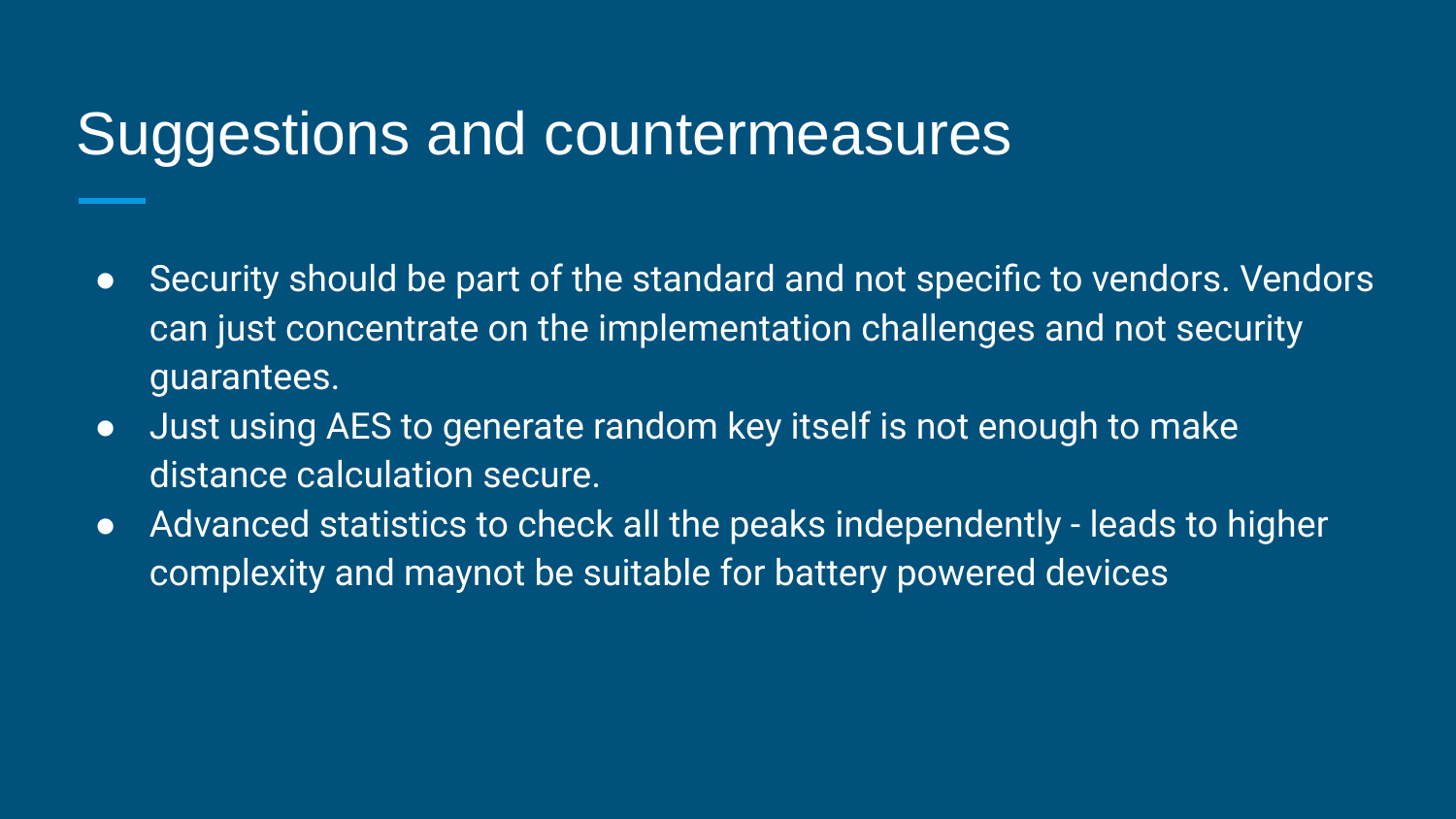

# Suggestions and countermeasures
Security should be part of the standard and not specific to vendors. Vendors can just concentrate on the implementation challenges and not security guarantees.
Just using AES to generate random key itself is not enough to make distance calculation secure.
Advanced statistics to check all the peaks independently - leads to higher complexity and maynot be suitable for battery powered devices